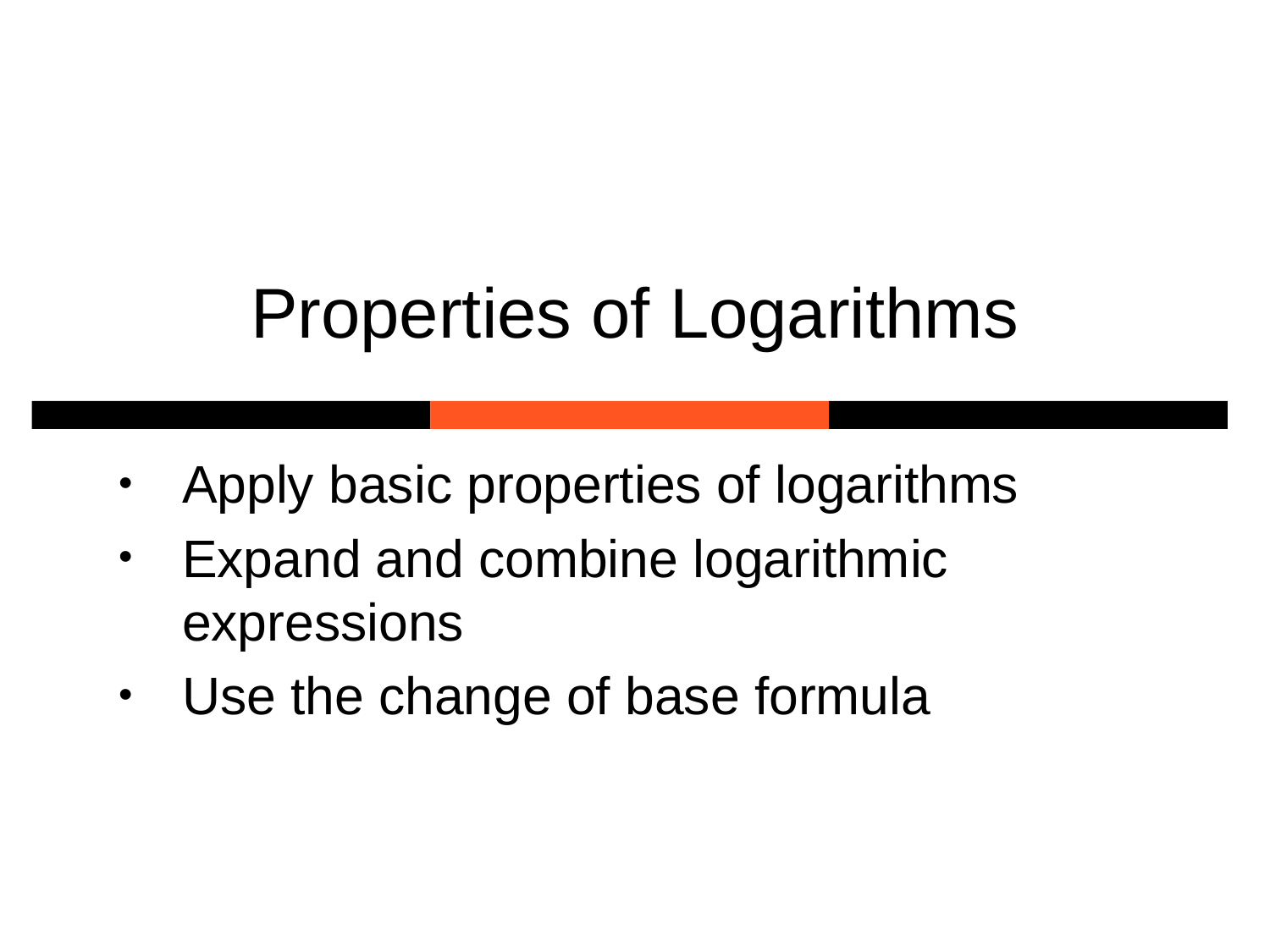

# Properties of Logarithms
Apply basic properties of logarithms
Expand and combine logarithmic expressions
Use the change of base formula